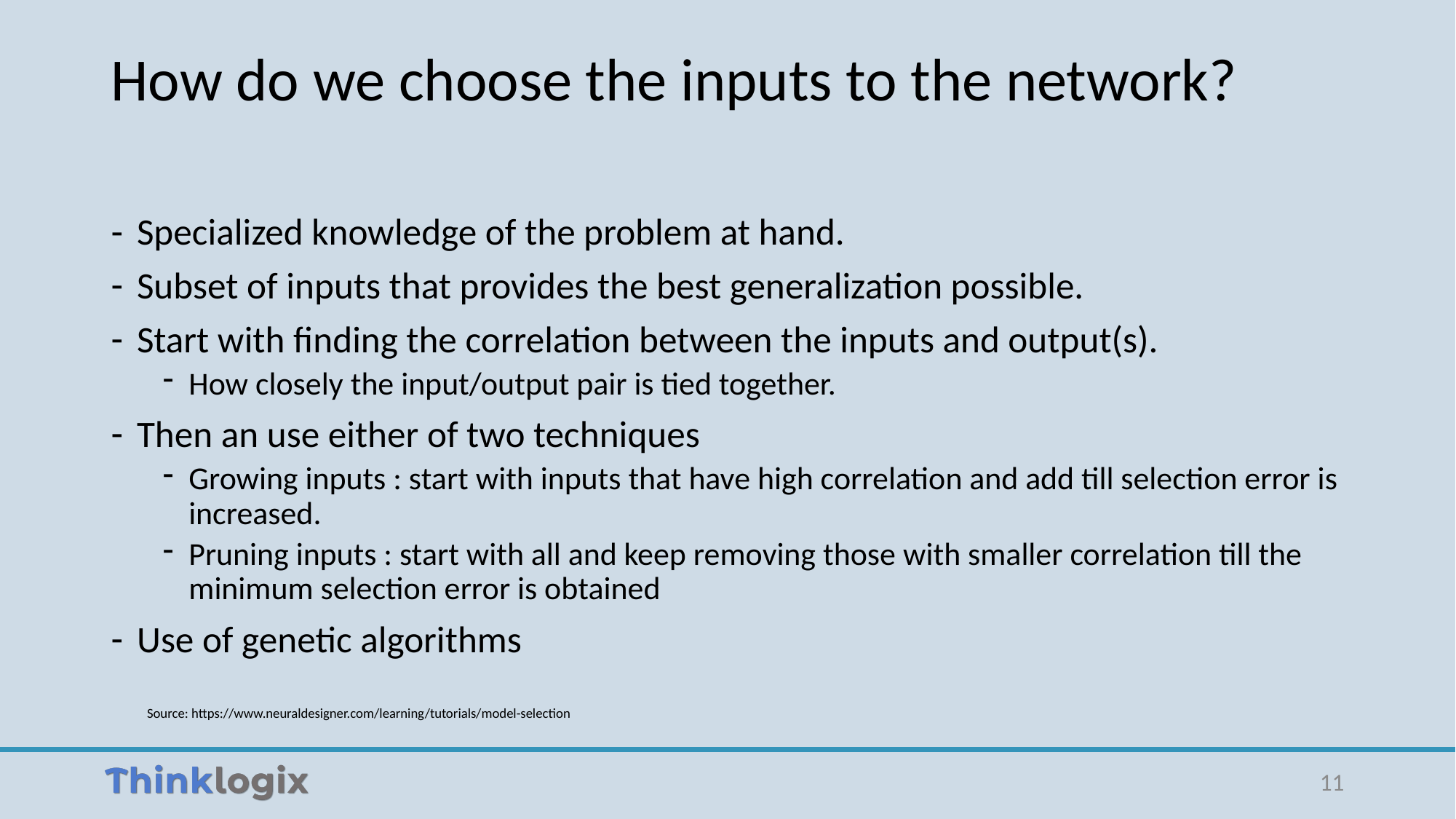

# How do we choose the inputs to the network?

Specialized knowledge of the problem at hand.
Subset of inputs that provides the best generalization possible.
Start with finding the correlation between the inputs and output(s).
How closely the input/output pair is tied together.
Then an use either of two techniques
Growing inputs : start with inputs that have high correlation and add till selection error is increased.
Pruning inputs : start with all and keep removing those with smaller correlation till the minimum selection error is obtained
Use of genetic algorithms
Source: https://www.neuraldesigner.com/learning/tutorials/model-selection
11